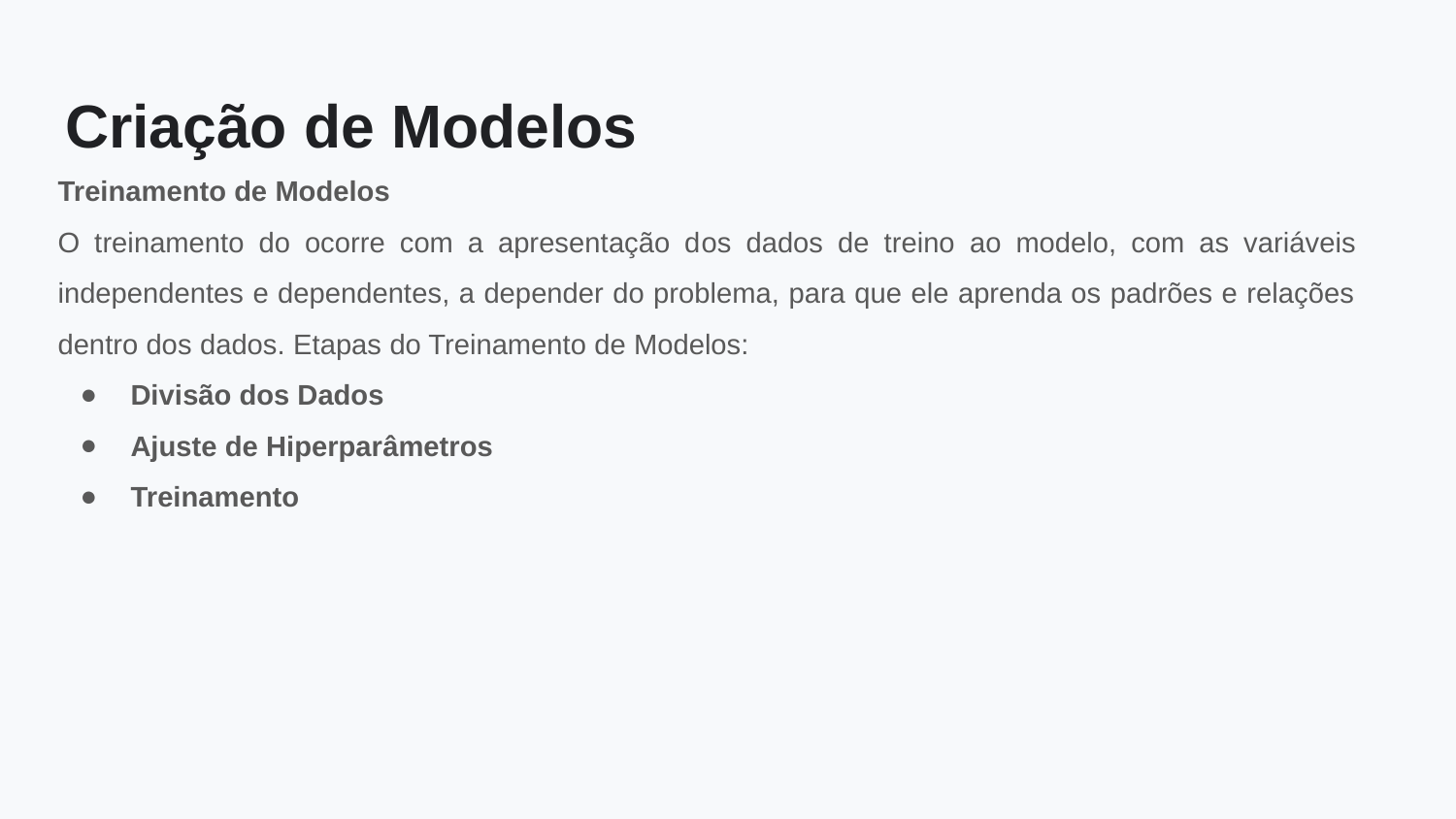

# Criação de Modelos

Treinamento de Modelos
O treinamento do ocorre com a apresentação dos dados de treino ao modelo, com as variáveis independentes e dependentes, a depender do problema, para que ele aprenda os padrões e relações dentro dos dados. Etapas do Treinamento de Modelos:
Divisão dos Dados
Ajuste de Hiperparâmetros
Treinamento